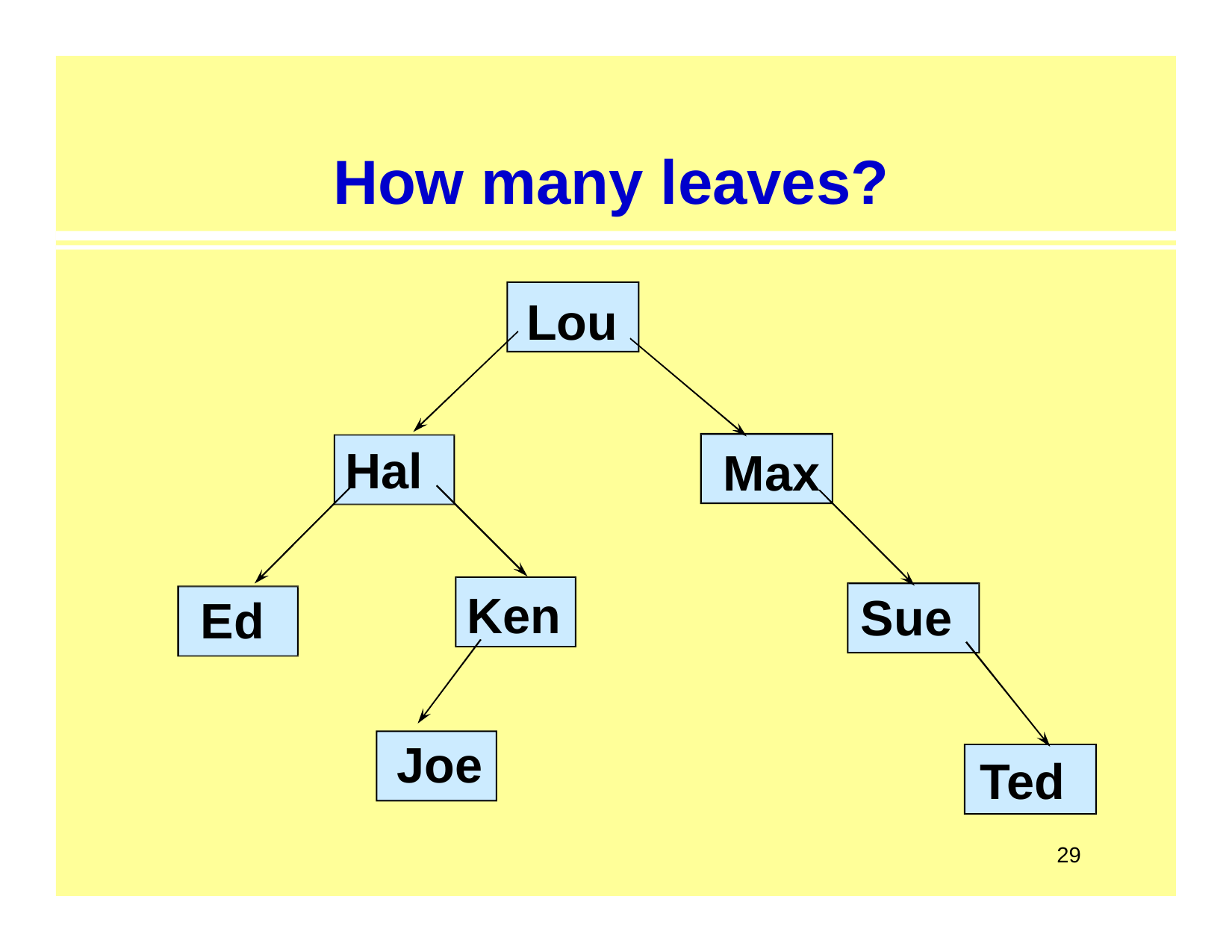

# How many leaves?

Lou
Hal
Max
Ken
Sue
Ed
Joe
Ted
29